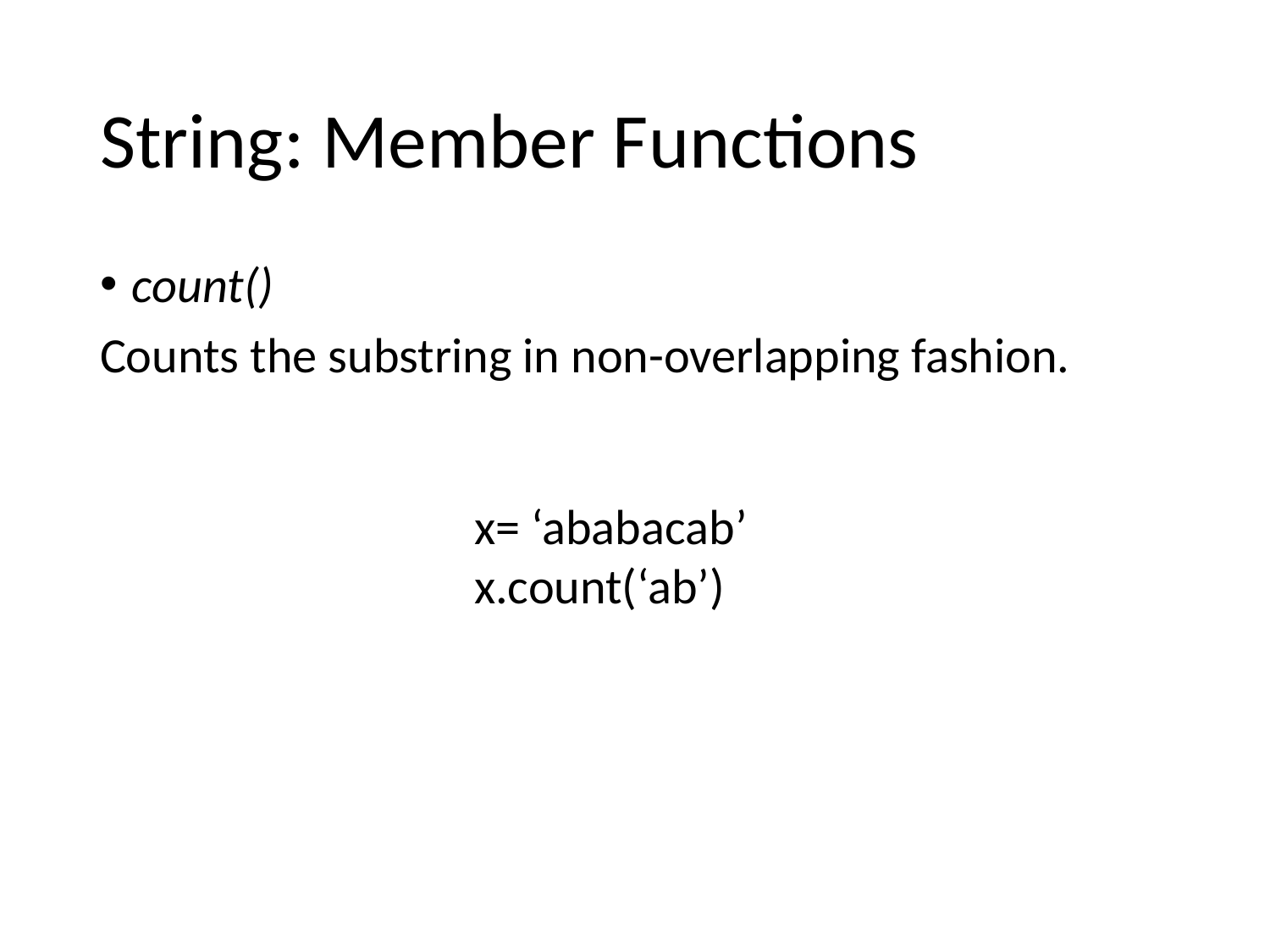

# String: Member Functions
count()
Counts the substring in non-overlapping fashion.
x= ‘ababacab’
x.count(‘ab’)